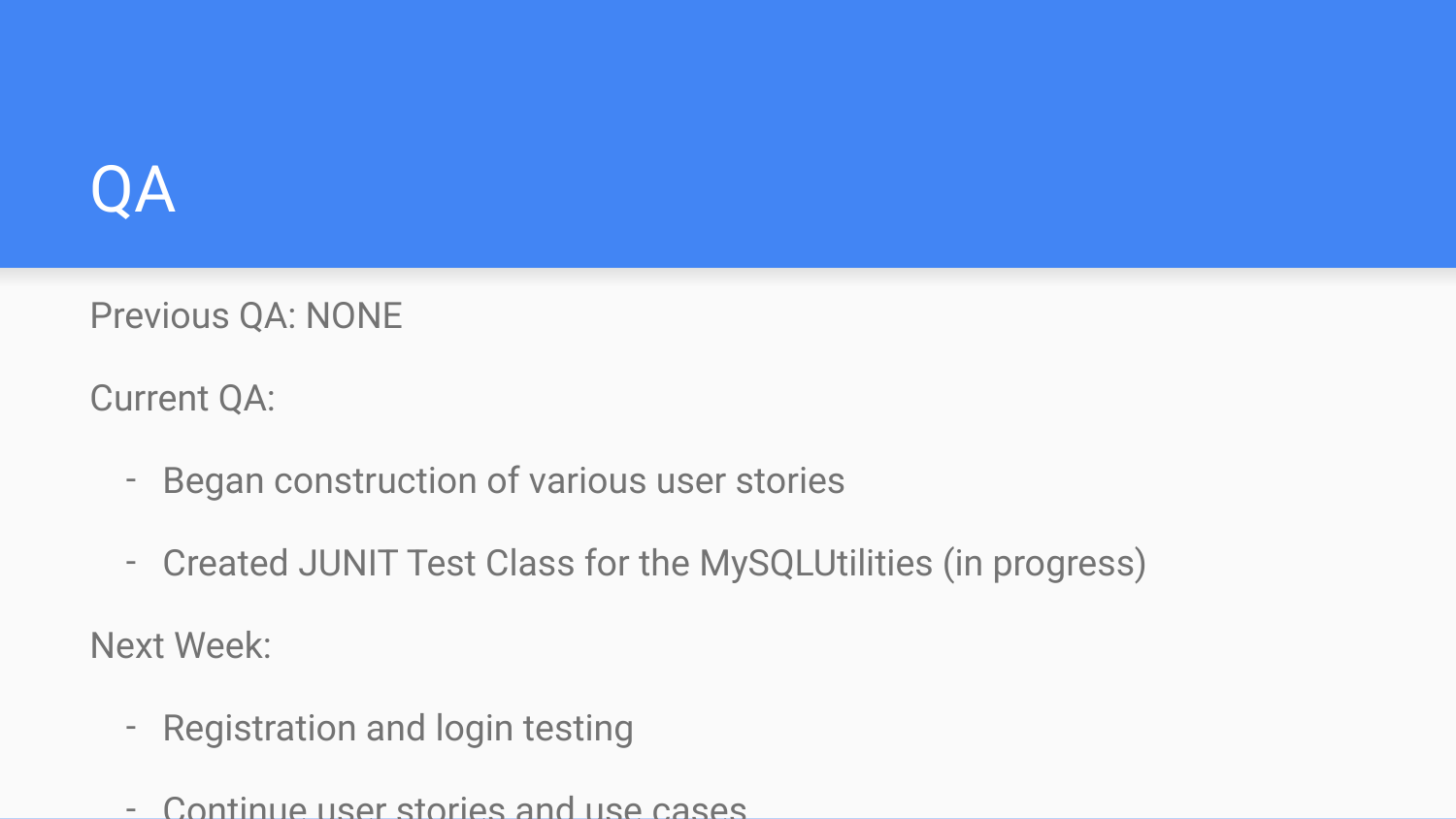

# QA
Previous QA: NONE
Current QA:
Began construction of various user stories
Created JUNIT Test Class for the MySQLUtilities (in progress)
Next Week:
Registration and login testing
Continue user stories and use cases
Consumer end UI prototype testing/poll